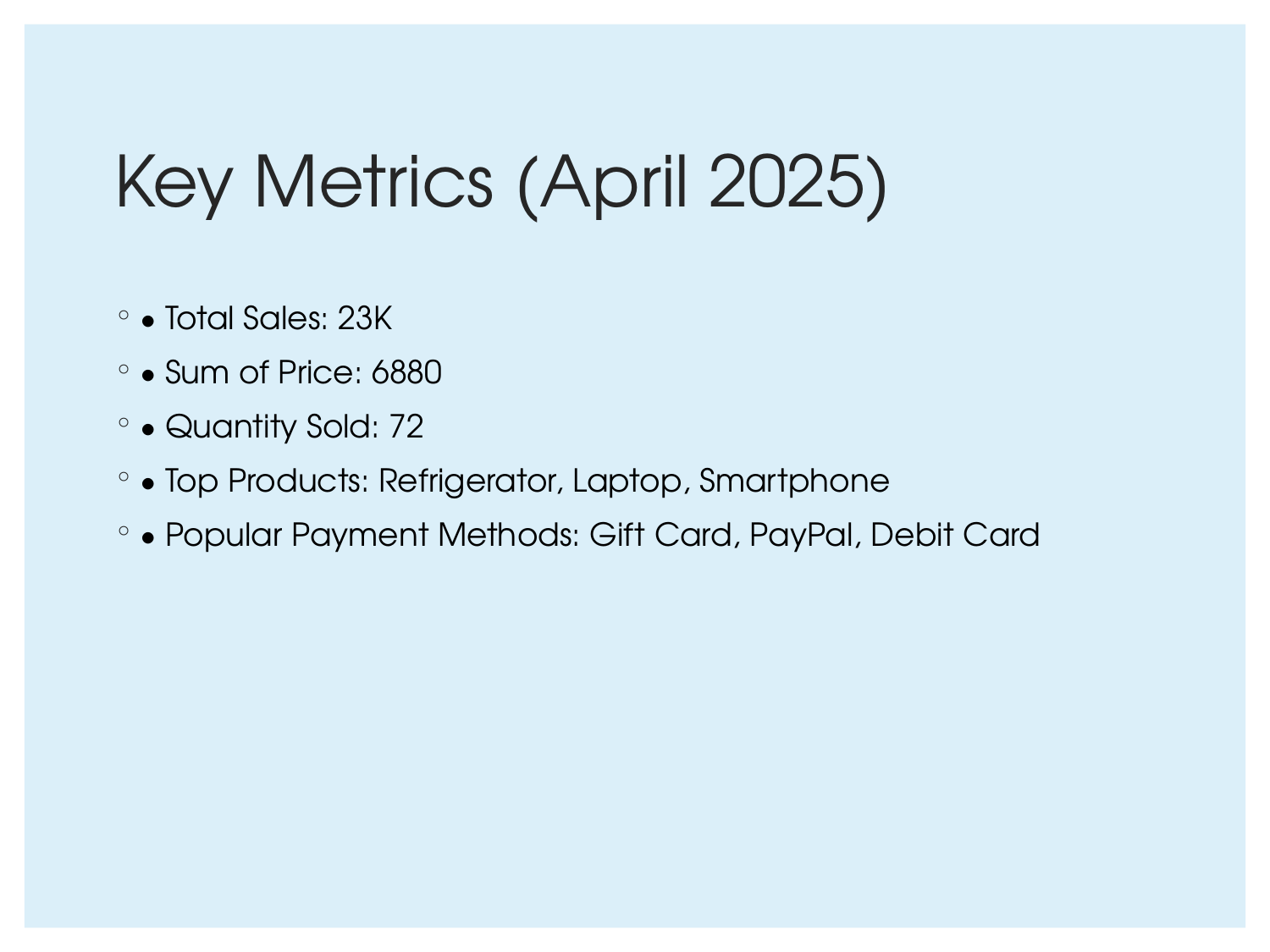

# Key Metrics (April 2025)
• Total Sales: 23K
• Sum of Price: 6880
• Quantity Sold: 72
• Top Products: Refrigerator, Laptop, Smartphone
• Popular Payment Methods: Gift Card, PayPal, Debit Card